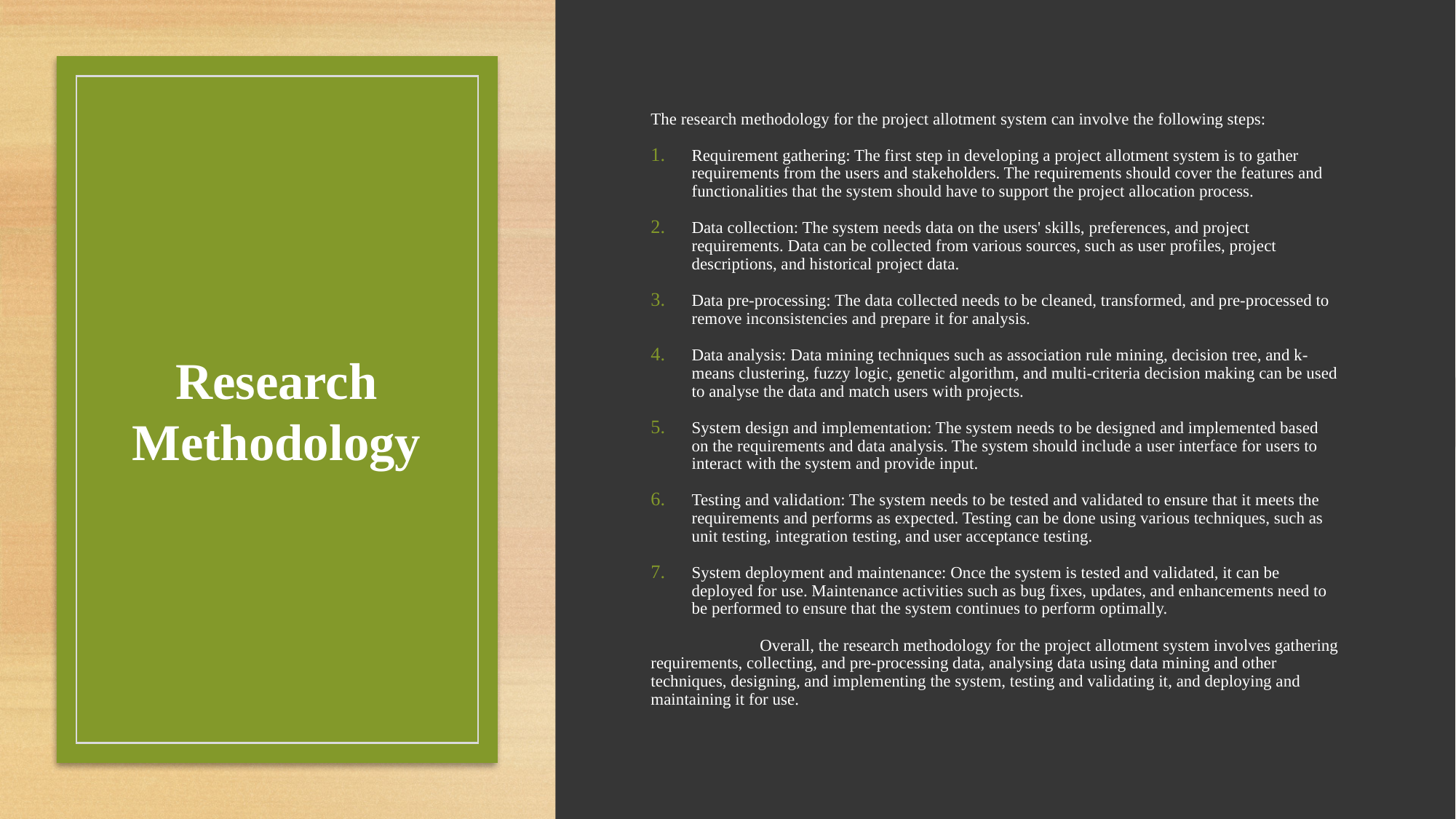

The research methodology for the project allotment system can involve the following steps:
Requirement gathering: The first step in developing a project allotment system is to gather requirements from the users and stakeholders. The requirements should cover the features and functionalities that the system should have to support the project allocation process.
Data collection: The system needs data on the users' skills, preferences, and project requirements. Data can be collected from various sources, such as user profiles, project descriptions, and historical project data.
Data pre-processing: The data collected needs to be cleaned, transformed, and pre-processed to remove inconsistencies and prepare it for analysis.
Data analysis: Data mining techniques such as association rule mining, decision tree, and k-means clustering, fuzzy logic, genetic algorithm, and multi-criteria decision making can be used to analyse the data and match users with projects.
System design and implementation: The system needs to be designed and implemented based on the requirements and data analysis. The system should include a user interface for users to interact with the system and provide input.
Testing and validation: The system needs to be tested and validated to ensure that it meets the requirements and performs as expected. Testing can be done using various techniques, such as unit testing, integration testing, and user acceptance testing.
System deployment and maintenance: Once the system is tested and validated, it can be deployed for use. Maintenance activities such as bug fixes, updates, and enhancements need to be performed to ensure that the system continues to perform optimally.
	Overall, the research methodology for the project allotment system involves gathering requirements, collecting, and pre-processing data, analysing data using data mining and other techniques, designing, and implementing the system, testing and validating it, and deploying and maintaining it for use.
# Research Methodology